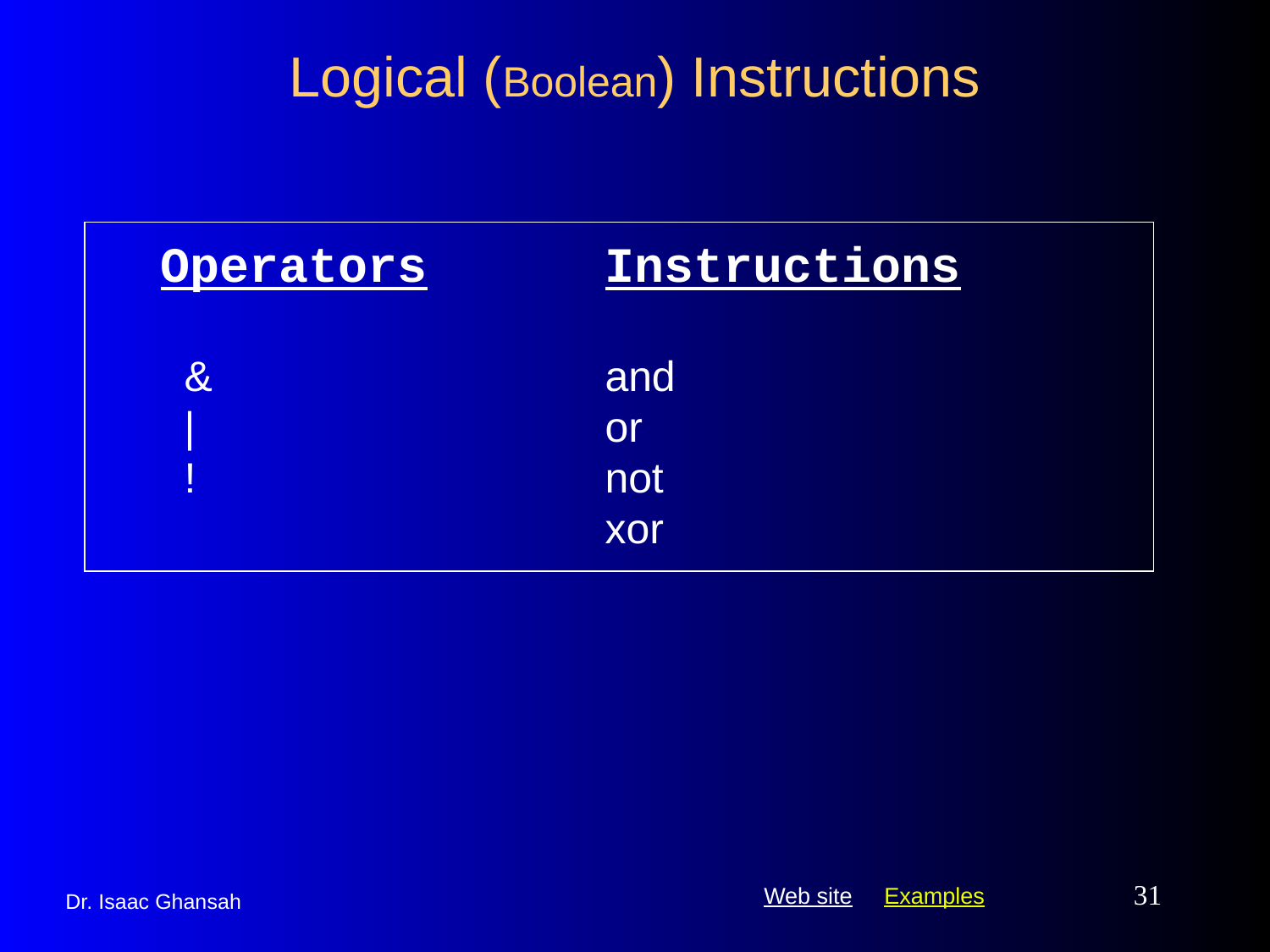

# Logical (Boolean) Instructions
	Operators	Instructions

	  &	and
	  |	or
	  !	not
	  	xor

31
Dr. Isaac Ghansah